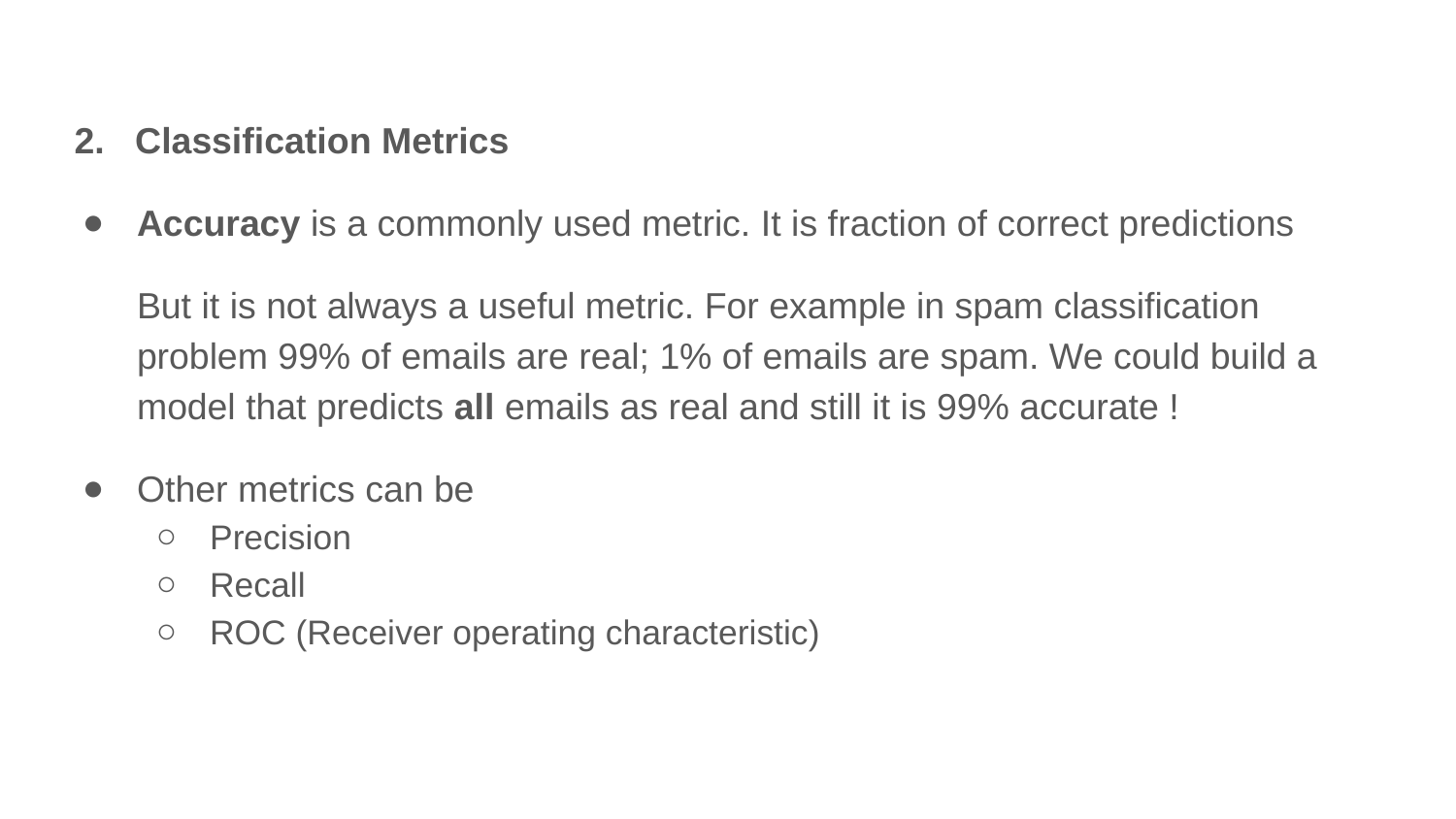

2.   Classification Metrics
Accuracy is a commonly used metric. It is fraction of correct predictions
But it is not always a useful metric. For example in spam classification problem 99% of emails are real; 1% of emails are spam. We could build a model that predicts all emails as real and still it is 99% accurate !
Other metrics can be
Precision
Recall
ROC (Receiver operating characteristic)